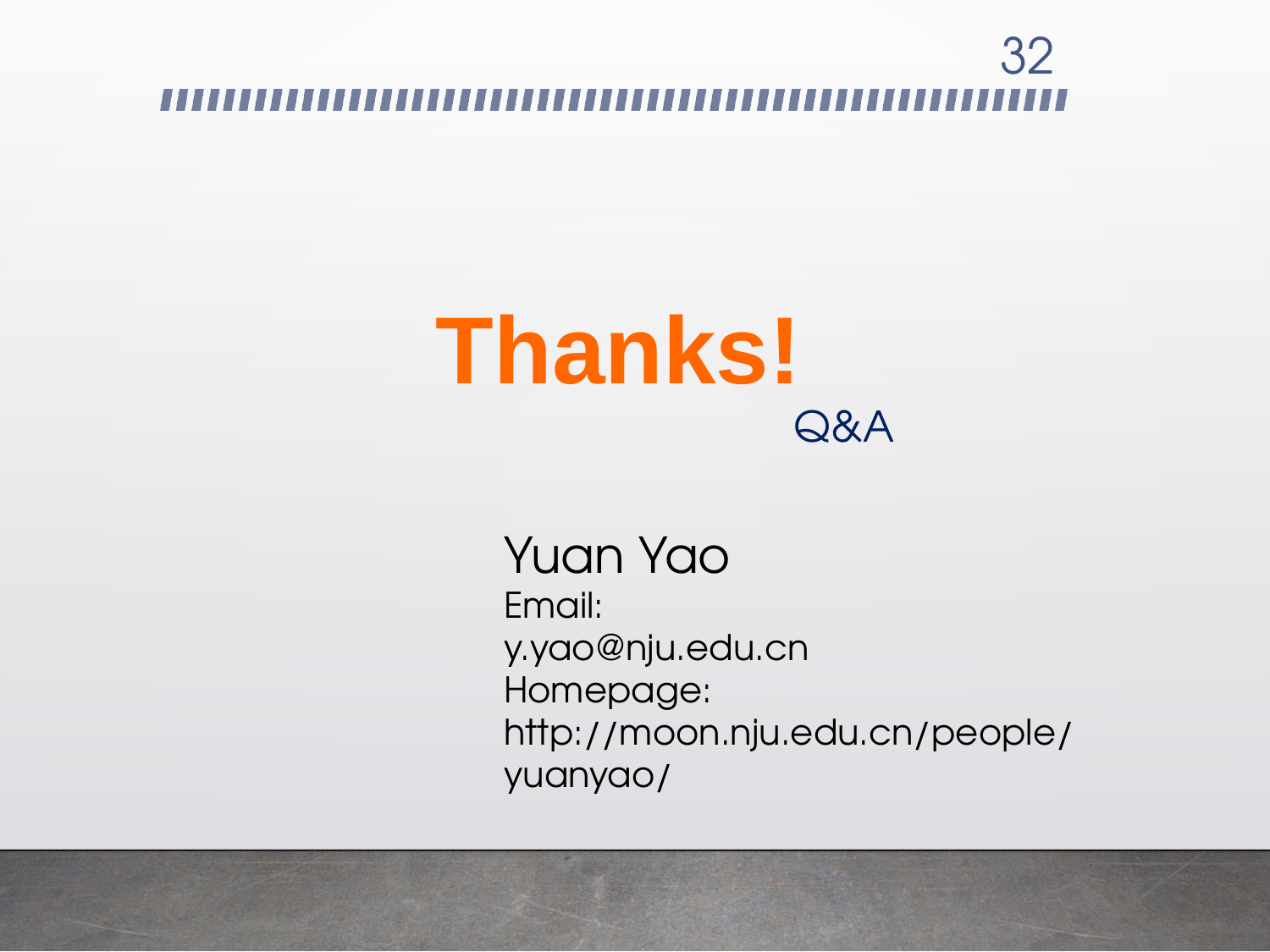

32
Thanks!
Q&A
Yuan Yao
Email:
y.yao@nju.edu.cn
Homepage:
http://moon.nju.edu.cn/people/yuanyao/